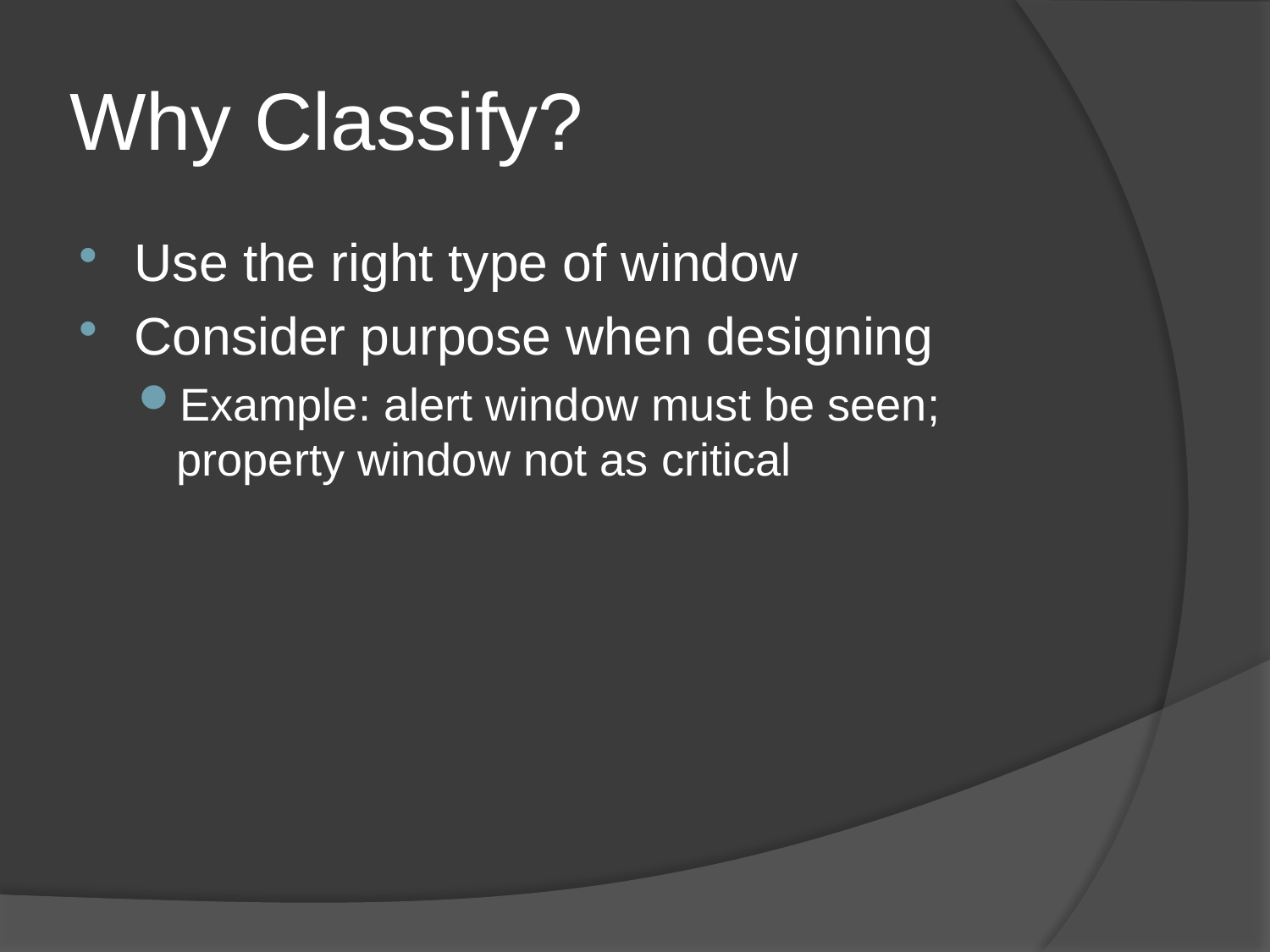

# Why Classify?
Use the right type of window
Consider purpose when designing
Example: alert window must be seen; property window not as critical